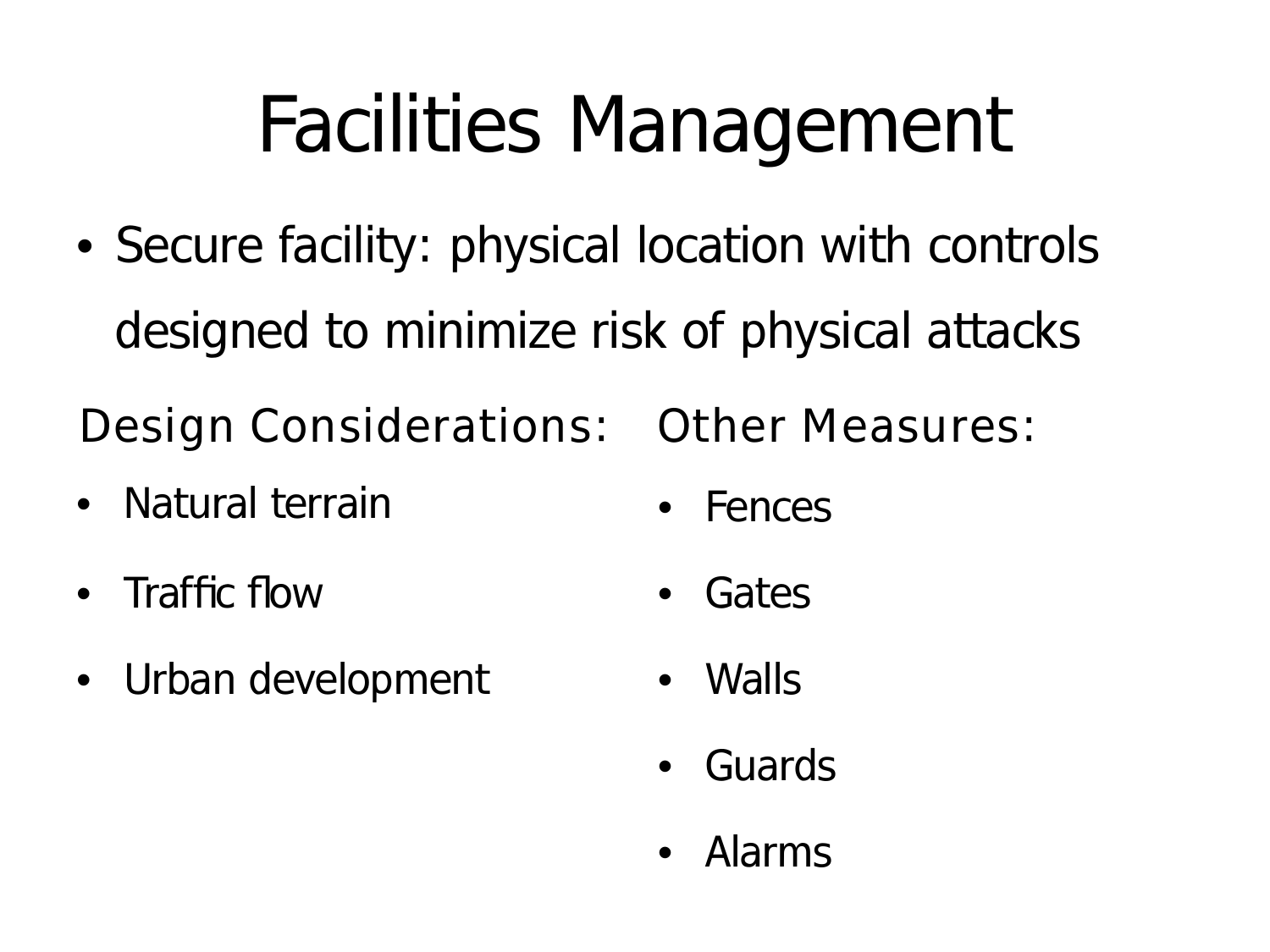

Facilities
Management
• Secure facility: physical location with controls
designed to minimize risk of physical attacks
Design Considerations:
•  Natural terrain
Other Measures:
Fences
•
•  Traffic flow
Gates
•
•  Urban development
Walls
•
Guards
•
Alarms
•